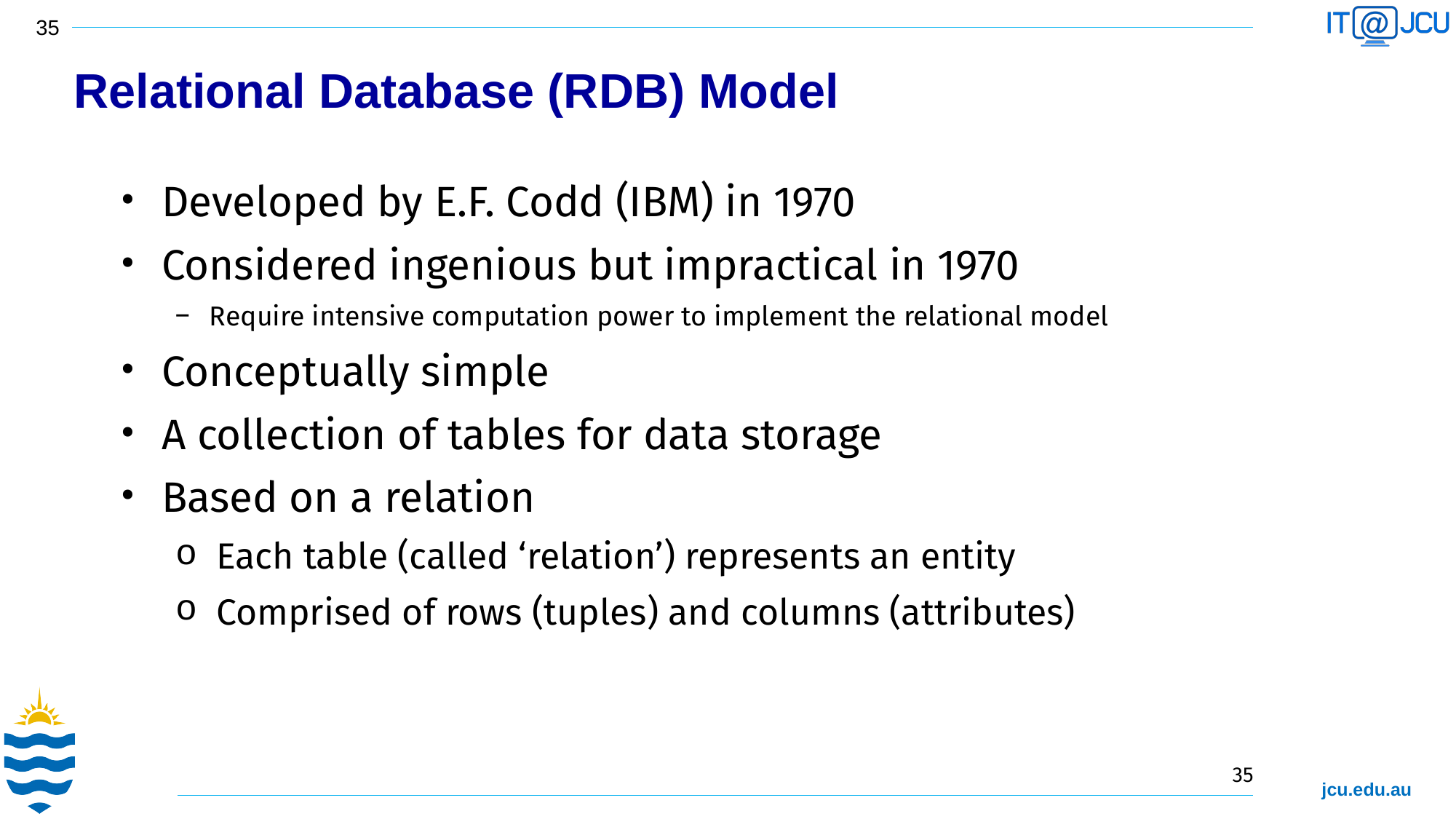

Relational Database (RDB) Model
Developed by E.F. Codd (IBM) in 1970
Considered ingenious but impractical in 1970
Require intensive computation power to implement the relational model
Conceptually simple
A collection of tables for data storage
Based on a relation
Each table (called ‘relation’) represents an entity
Comprised of rows (tuples) and columns (attributes)

35